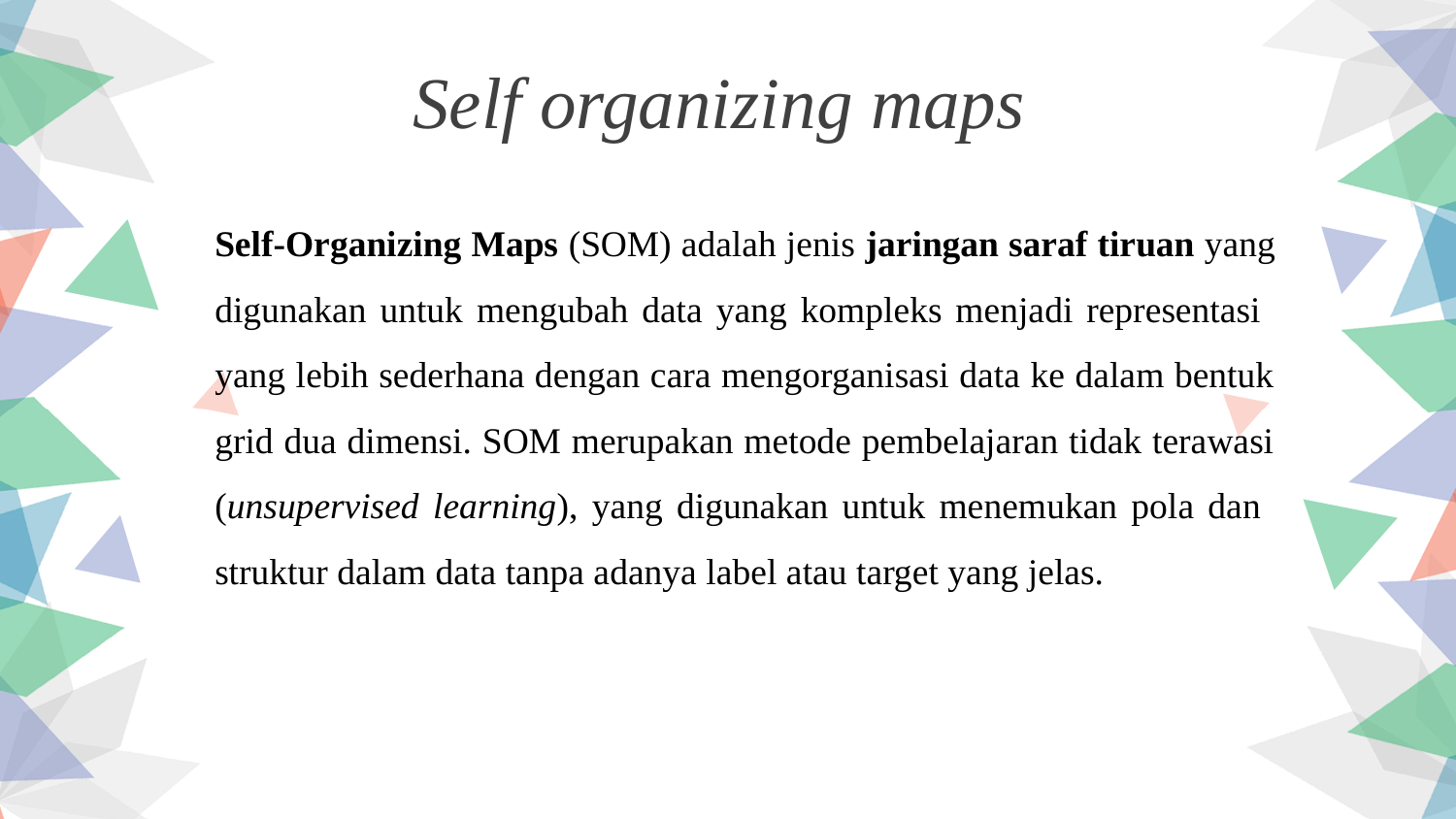

Self organizing maps
Self-Organizing Maps (SOM) adalah jenis jaringan saraf tiruan yang digunakan untuk mengubah data yang kompleks menjadi representasi
yang lebih sederhana dengan cara mengorganisasi data ke dalam bentuk grid dua dimensi. SOM merupakan metode pembelajaran tidak terawasi (unsupervised learning), yang digunakan untuk menemukan pola dan
struktur dalam data tanpa adanya label atau target yang jelas.